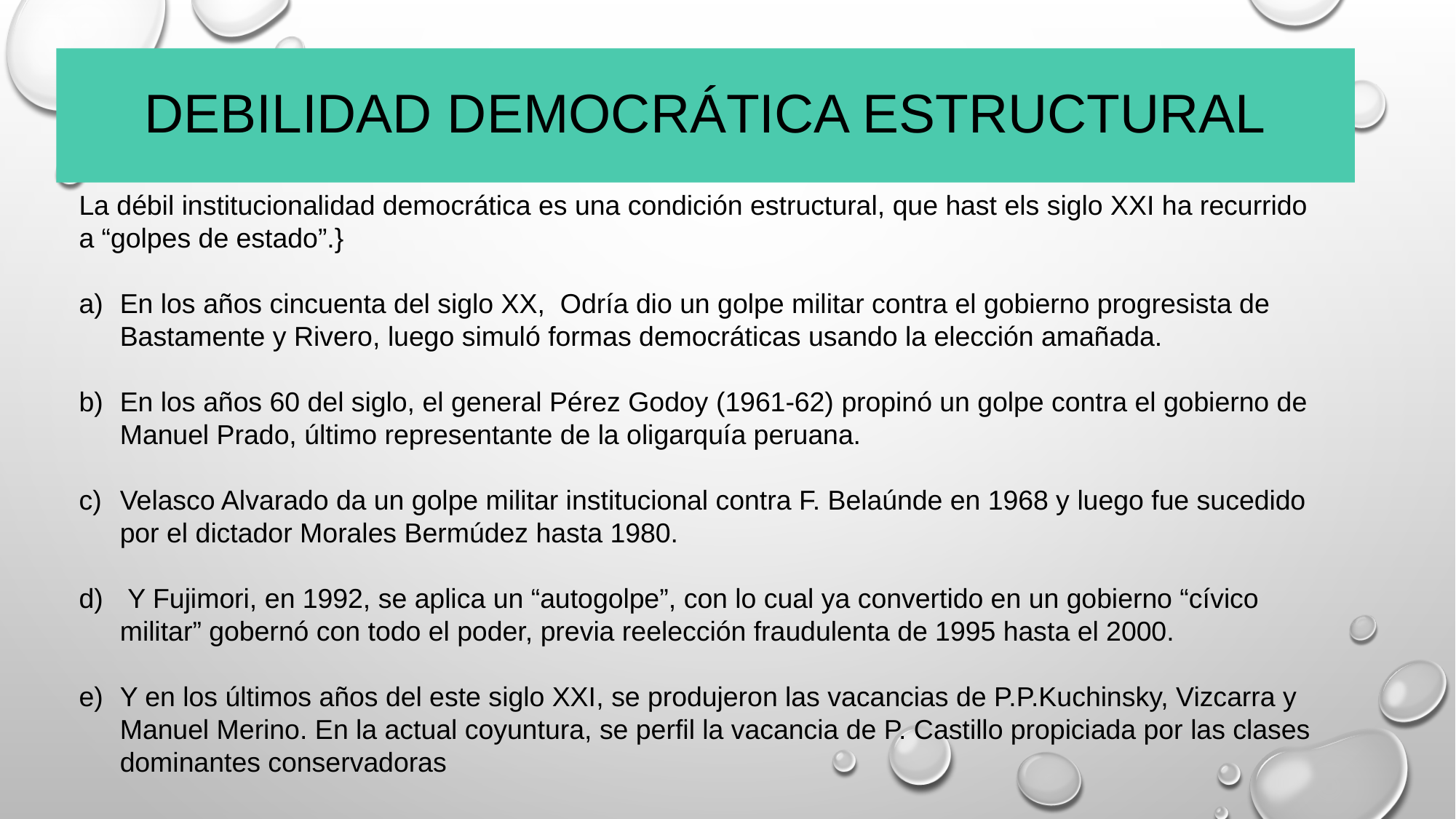

# Debilidad democrática ESTRUCTURAL
La débil institucionalidad democrática es una condición estructural, que hast els siglo XXI ha recurrido a “golpes de estado”.}

En los años cincuenta del siglo XX,  Odría dio un golpe militar contra el gobierno progresista de Bastamente y Rivero, luego simuló formas democráticas usando la elección amañada.

En los años 60 del siglo, el general Pérez Godoy (1961-62) propinó un golpe contra el gobierno de Manuel Prado, último representante de la oligarquía peruana.

Velasco Alvarado da un golpe militar institucional contra F. Belaúnde en 1968 y luego fue sucedido por el dictador Morales Bermúdez hasta 1980.

 Y Fujimori, en 1992, se aplica un “autogolpe”, con lo cual ya convertido en un gobierno “cívico militar” gobernó con todo el poder, previa reelección fraudulenta de 1995 hasta el 2000.

Y en los últimos años del este siglo XXI, se produjeron las vacancias de P.P.Kuchinsky, Vizcarra y Manuel Merino. En la actual coyuntura, se perfil la vacancia de P. Castillo propiciada por las clases dominantes conservadoras